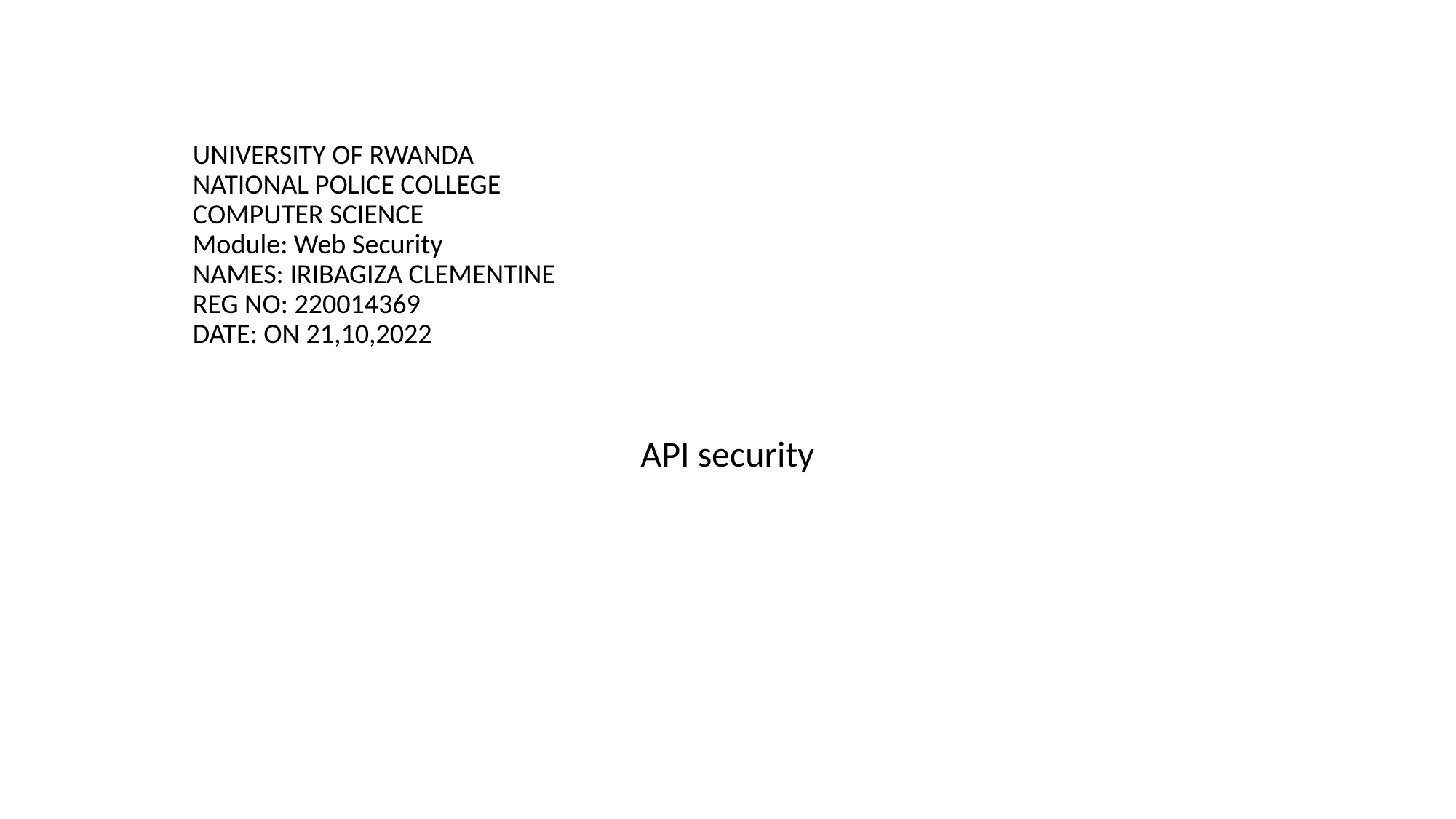

# UNIVERSITY OF RWANDA NATIONAL POLICE COLLEGE COMPUTER SCIENCE Module: Web Security NAMES: IRIBAGIZA CLEMENTINE REG NO: 220014369 DATE: ON 21,10,2022
API security